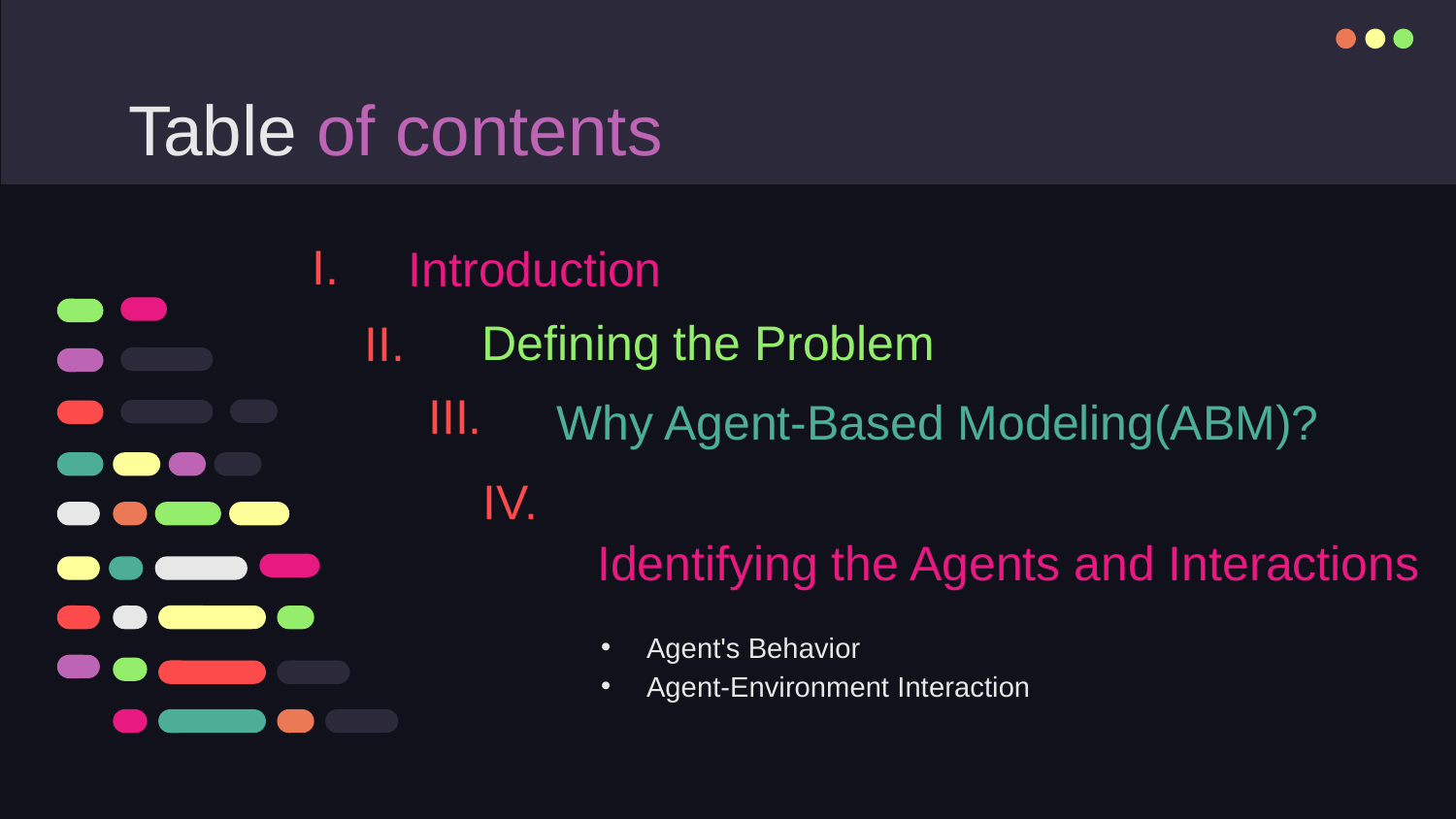

# Table of contents
I.
Introduction

Defining the Problem
II.
Why Agent-Based Modeling(ABM)?
III.
IV.
Identifying the Agents and Interactions
Agent's Behavior
Agent-Environment Interaction